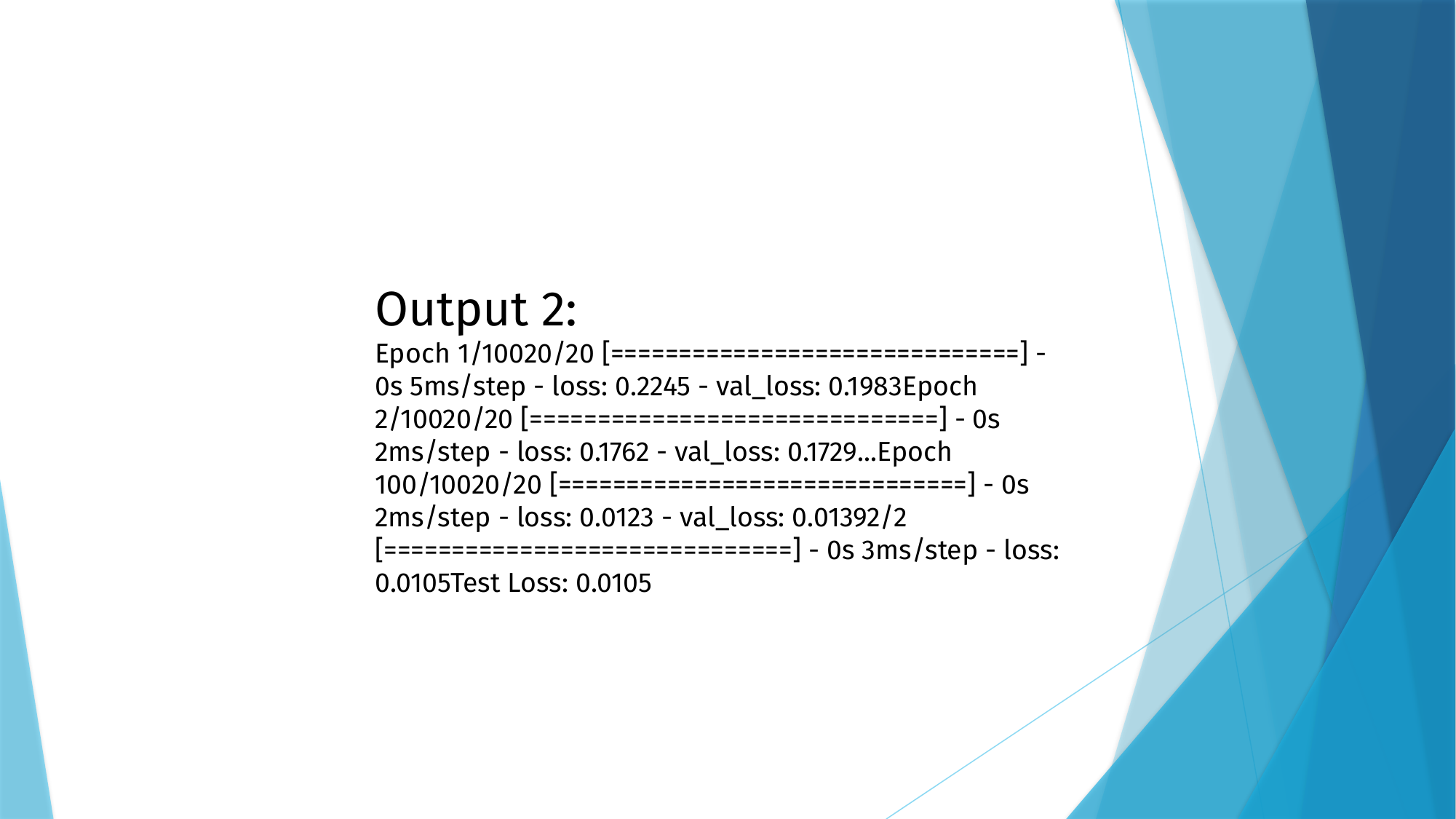

Output 2:
Epoch 1/10020/20 [==============================] - 0s 5ms/step - loss: 0.2245 - val_loss: 0.1983Epoch 2/10020/20 [==============================] - 0s 2ms/step - loss: 0.1762 - val_loss: 0.1729...Epoch 100/10020/20 [==============================] - 0s 2ms/step - loss: 0.0123 - val_loss: 0.01392/2 [==============================] - 0s 3ms/step - loss: 0.0105Test Loss: 0.0105